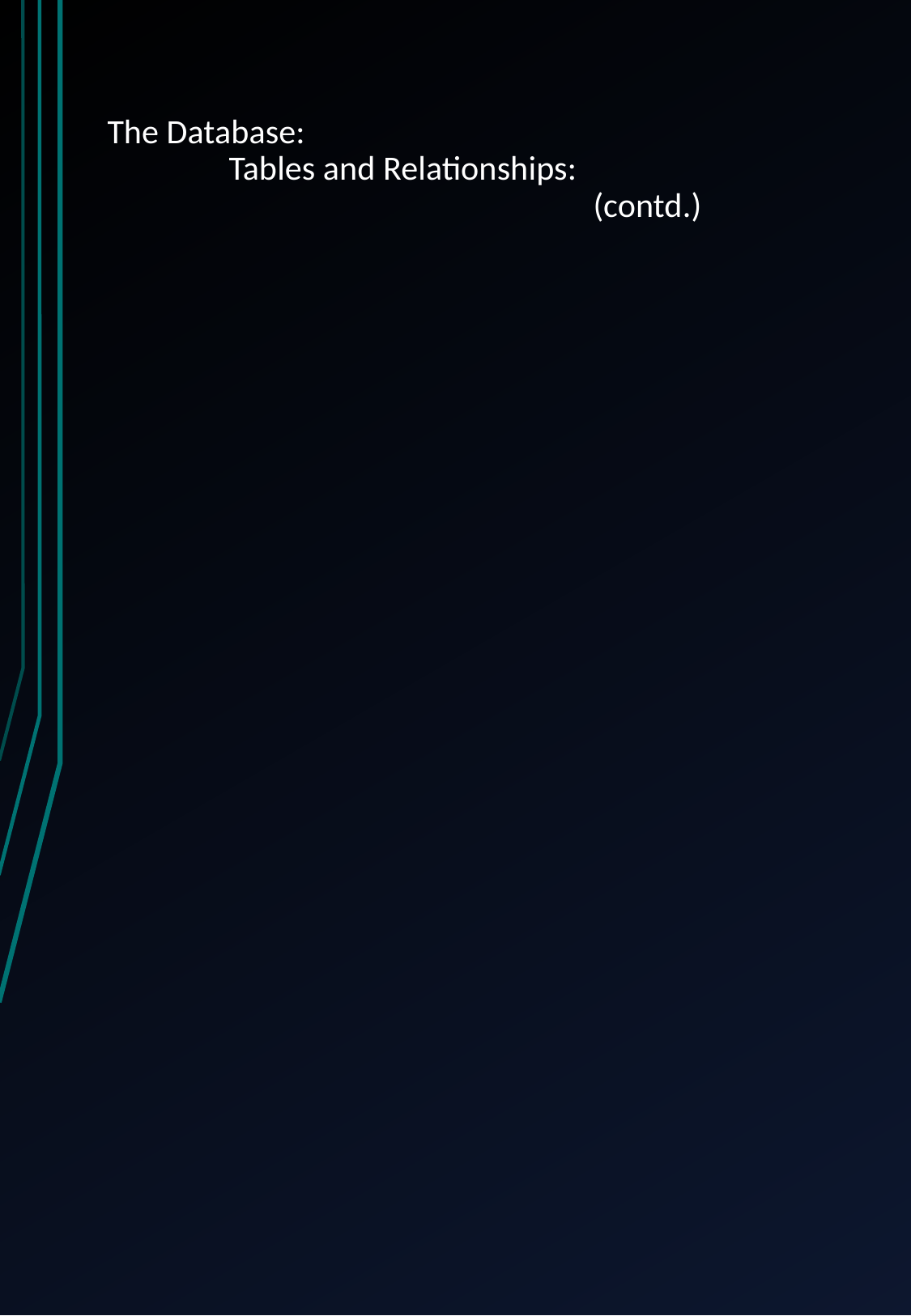

# The Database:
Tables and Relationships:
				(contd.)